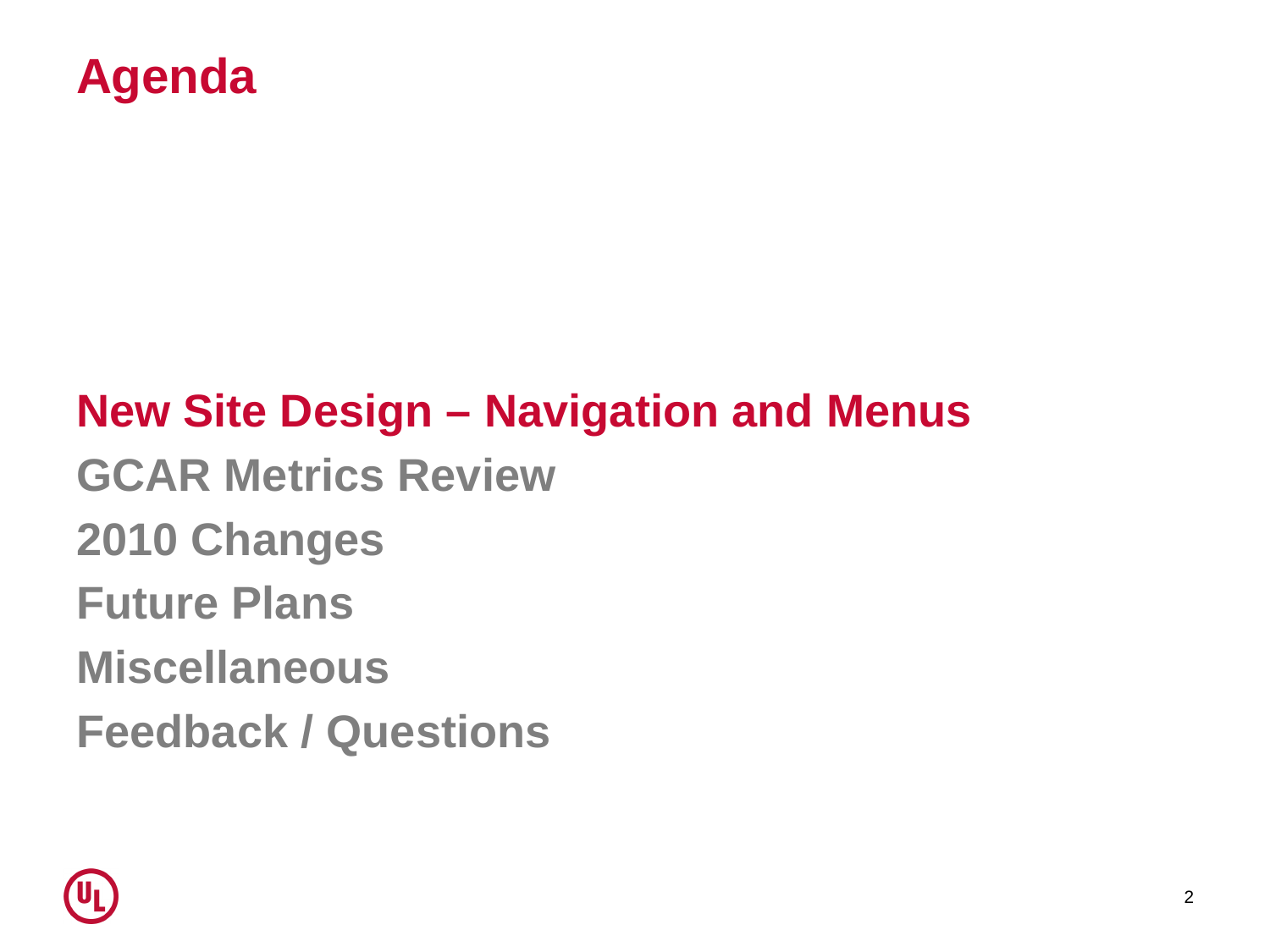

# Agenda
New Site Design – Navigation and Menus
GCAR Metrics Review
2010 Changes
Future Plans
Miscellaneous
Feedback / Questions

2